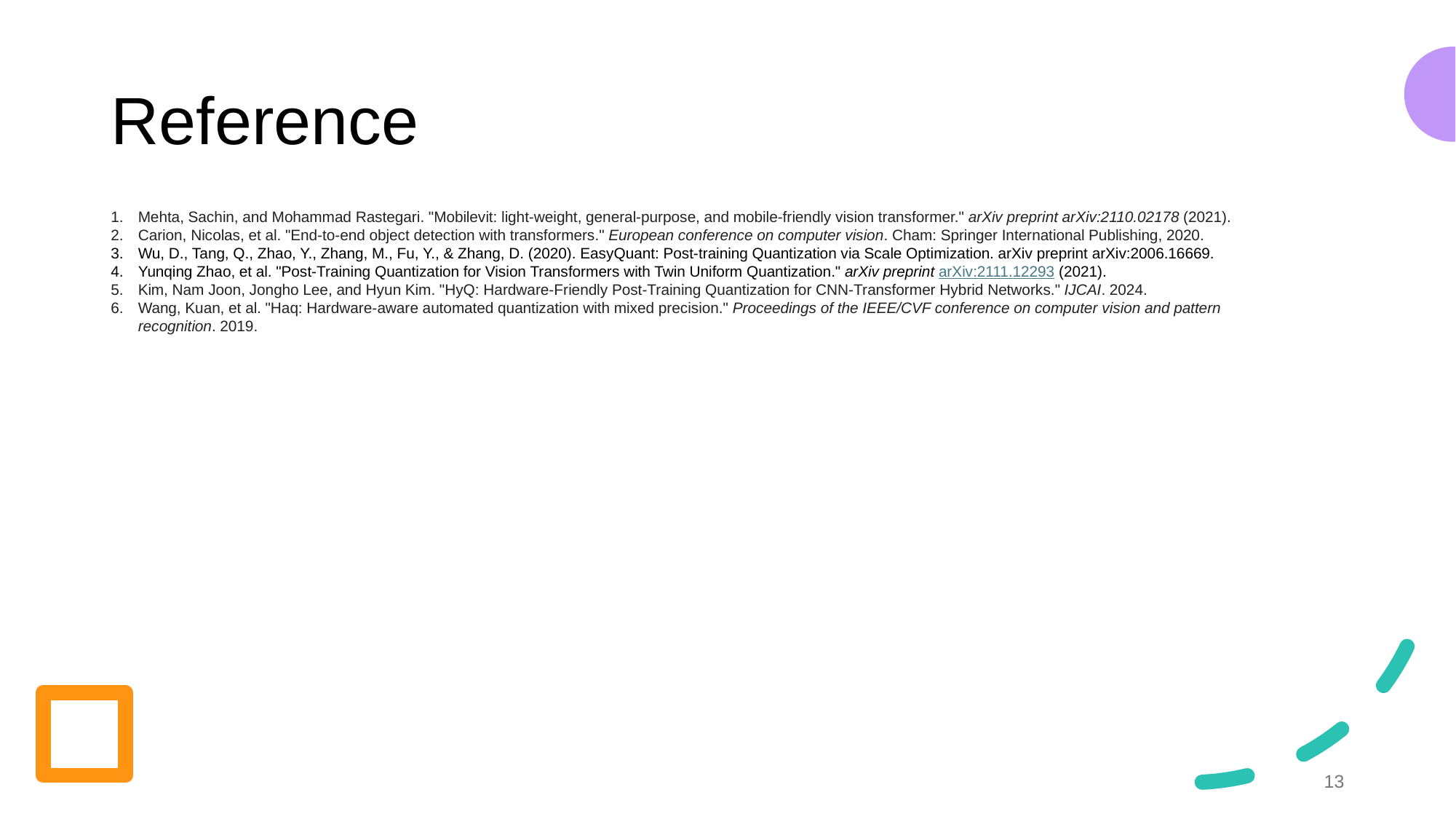

# Reference
Mehta, Sachin, and Mohammad Rastegari. "Mobilevit: light-weight, general-purpose, and mobile-friendly vision transformer." arXiv preprint arXiv:2110.02178 (2021).
Carion, Nicolas, et al. "End-to-end object detection with transformers." European conference on computer vision. Cham: Springer International Publishing, 2020.
Wu, D., Tang, Q., Zhao, Y., Zhang, M., Fu, Y., & Zhang, D. (2020). EasyQuant: Post-training Quantization via Scale Optimization. arXiv preprint arXiv:2006.16669.
Yunqing Zhao, et al. "Post-Training Quantization for Vision Transformers with Twin Uniform Quantization." arXiv preprint arXiv:2111.12293 (2021).
Kim, Nam Joon, Jongho Lee, and Hyun Kim. "HyQ: Hardware-Friendly Post-Training Quantization for CNN-Transformer Hybrid Networks." IJCAI. 2024.
Wang, Kuan, et al. "Haq: Hardware-aware automated quantization with mixed precision." Proceedings of the IEEE/CVF conference on computer vision and pattern recognition. 2019.

13